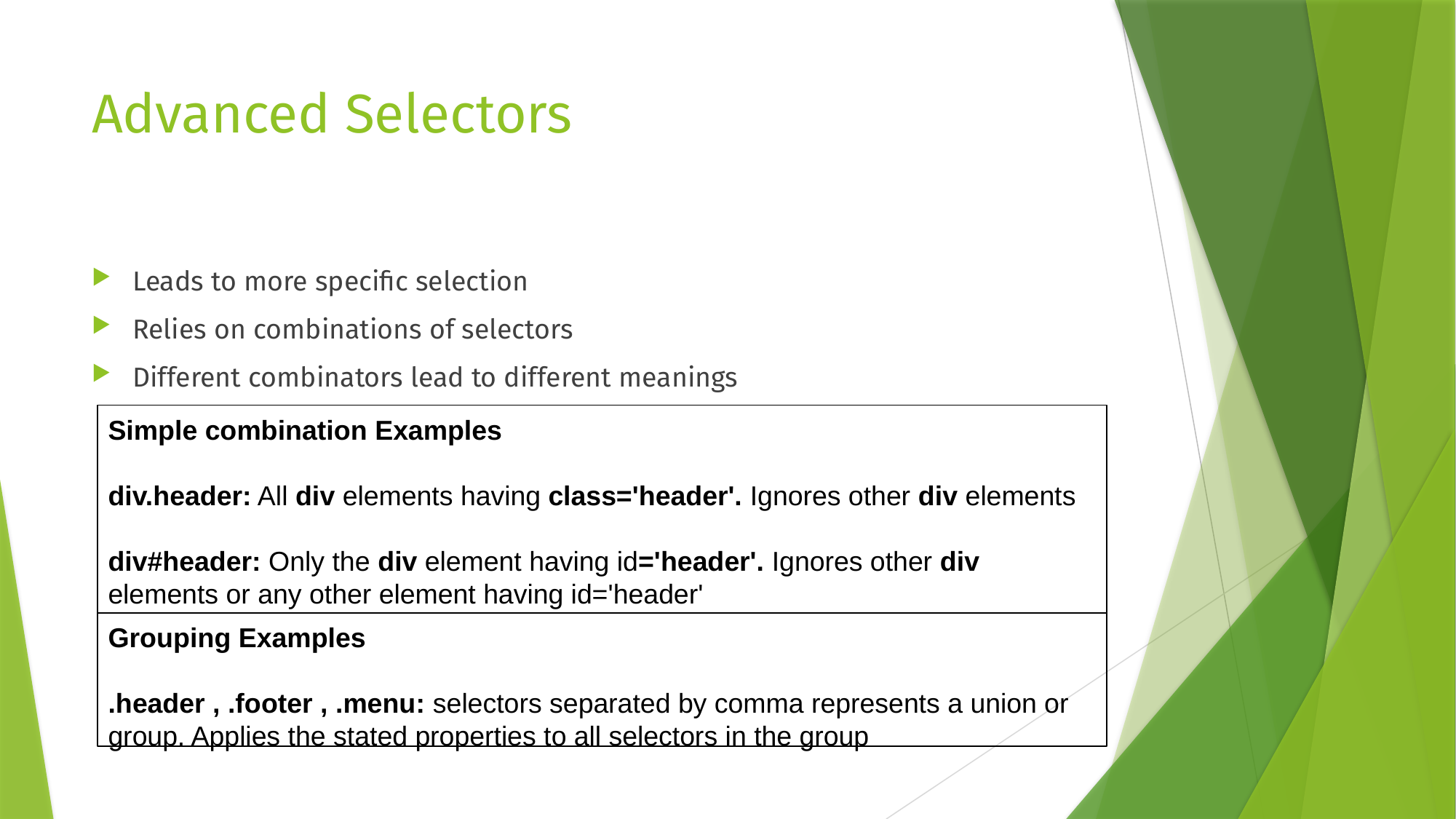

# Advanced Selectors
Leads to more specific selection
Relies on combinations of selectors
Different combinators lead to different meanings

Simple combination Examples

div.header: All div elements having class='header'. Ignores other div elements

div#header: Only the div element having id='header'. Ignores other div elements or any other element having id='header'
Grouping Examples

.header , .footer , .menu: selectors separated by comma represents a union or group. Applies the stated properties to all selectors in the group